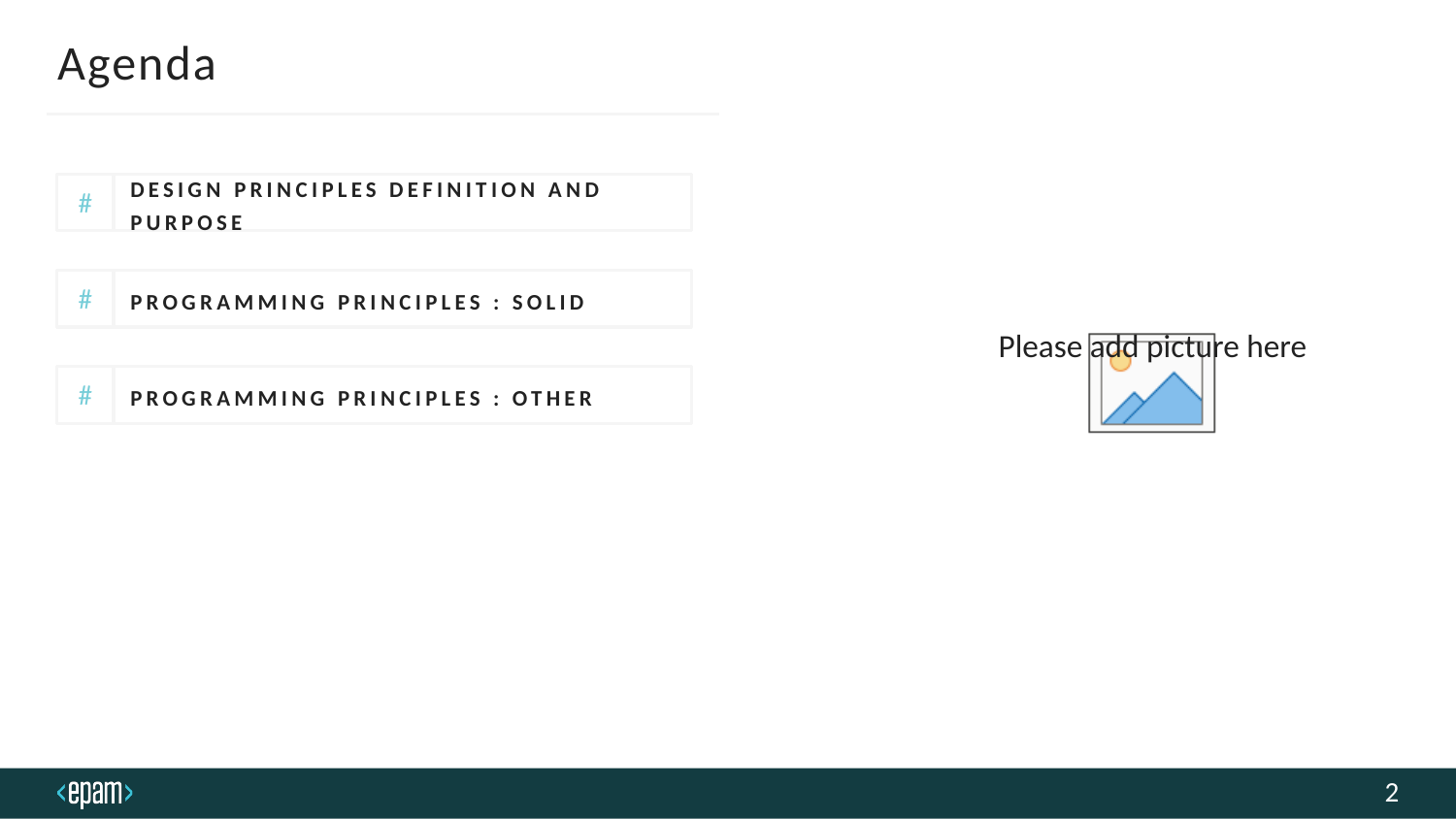

# Agenda
#
Design Principles definition and purpose
Programming principles : solid
#
Programming principles : other
#
2